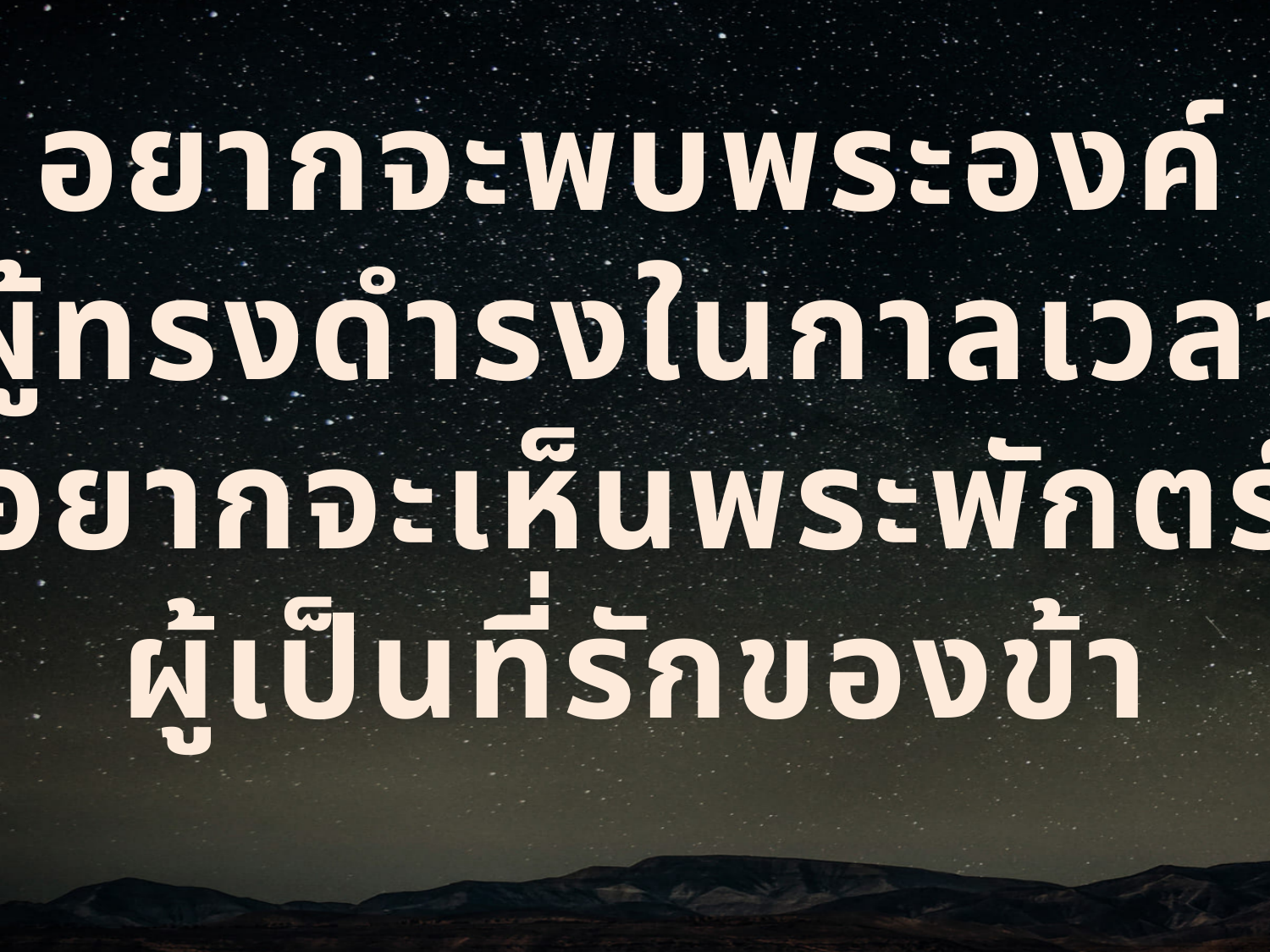

อยากจะพบพระองค์
ผู้ทรงดำรงในกาลเวลา
อยากจะเห็นพระพักตร์
ผู้เป็นที่รักของข้า